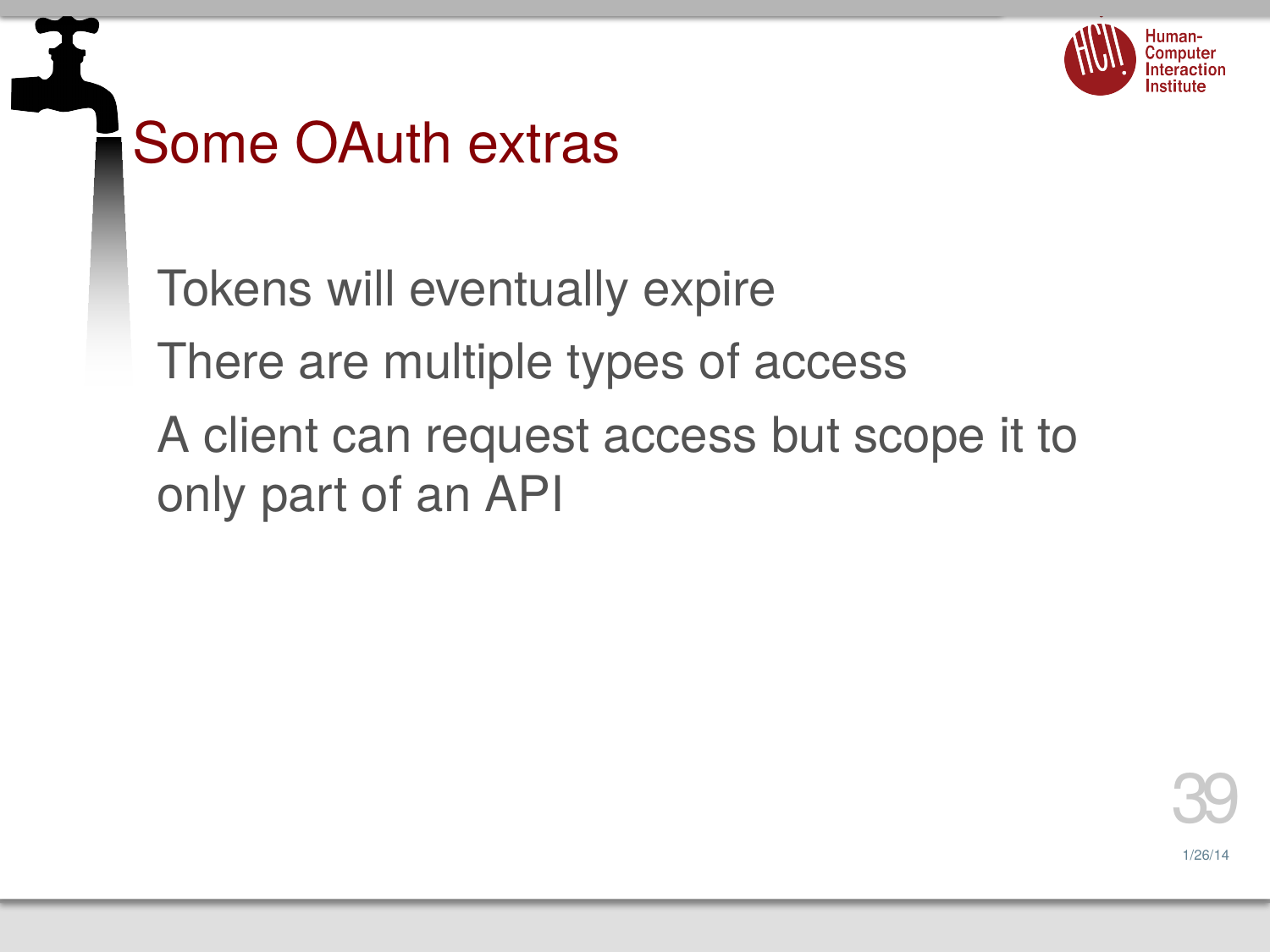

# Some OAuth extras
Tokens will eventually expire
There are multiple types of access
A client can request access but scope it to only part of an API

39
1/26/14